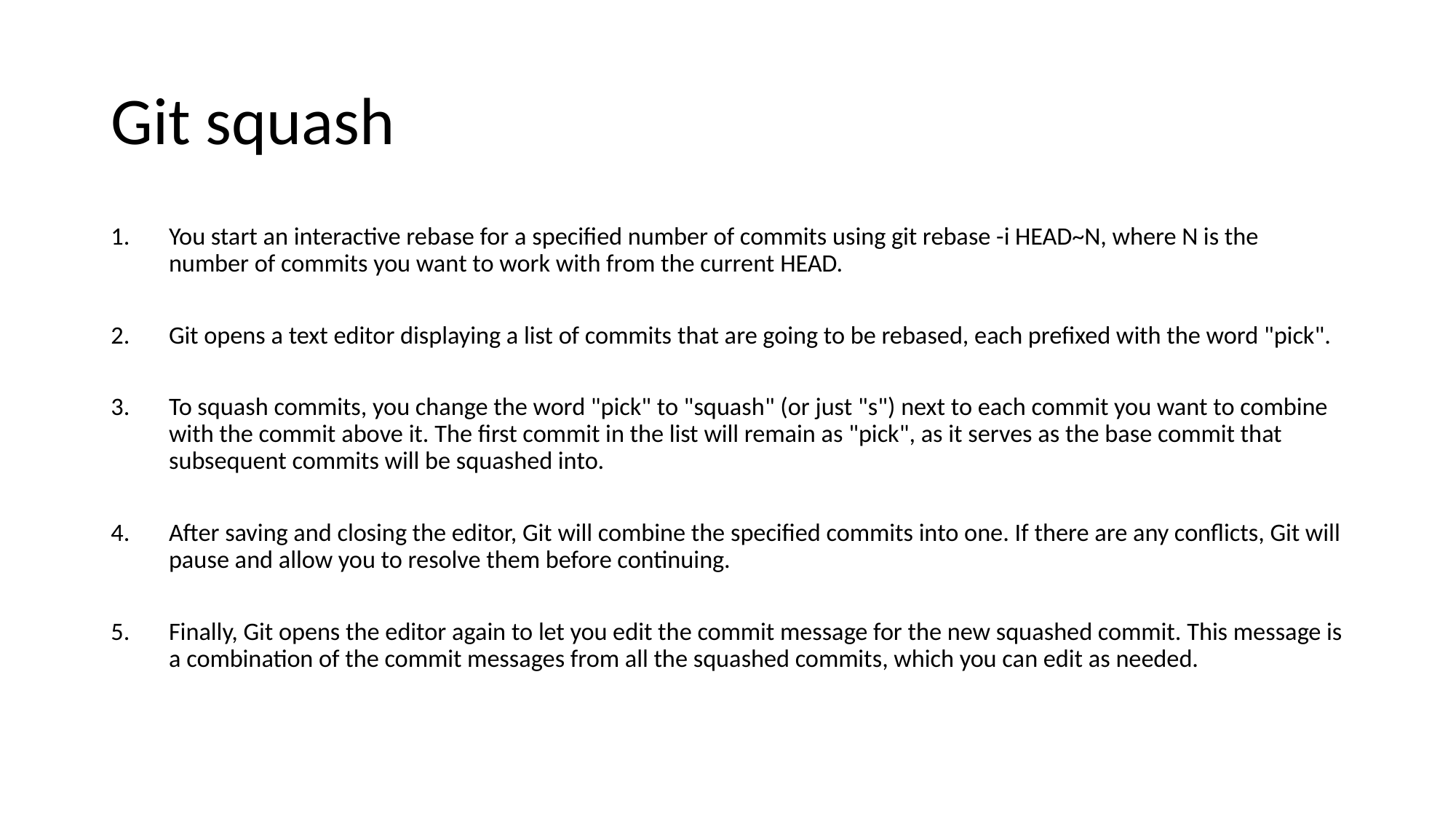

# Git squash
You start an interactive rebase for a specified number of commits using git rebase -i HEAD~N, where N is the number of commits you want to work with from the current HEAD.

Git opens a text editor displaying a list of commits that are going to be rebased, each prefixed with the word "pick".

To squash commits, you change the word "pick" to "squash" (or just "s") next to each commit you want to combine with the commit above it. The first commit in the list will remain as "pick", as it serves as the base commit that subsequent commits will be squashed into.

After saving and closing the editor, Git will combine the specified commits into one. If there are any conflicts, Git will pause and allow you to resolve them before continuing.

Finally, Git opens the editor again to let you edit the commit message for the new squashed commit. This message is a combination of the commit messages from all the squashed commits, which you can edit as needed.